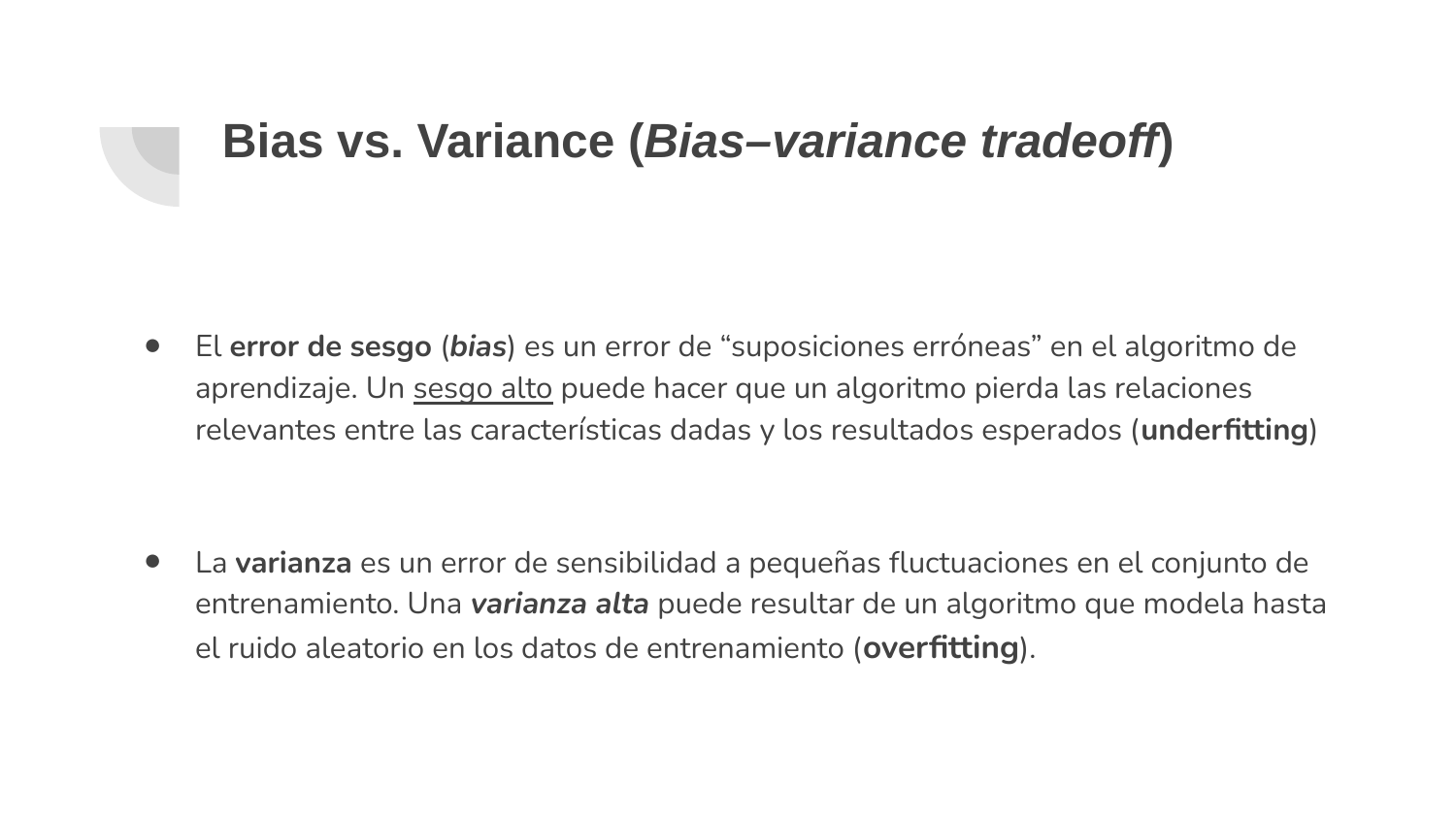

# Bias vs. Variance (Bias–variance tradeoff)
El error de sesgo (bias) es un error de “suposiciones erróneas” en el algoritmo de aprendizaje. Un sesgo alto puede hacer que un algoritmo pierda las relaciones relevantes entre las características dadas y los resultados esperados (underfitting)

La varianza es un error de sensibilidad a pequeñas fluctuaciones en el conjunto de entrenamiento. Una varianza alta puede resultar de un algoritmo que modela hasta el ruido aleatorio en los datos de entrenamiento (overfitting).